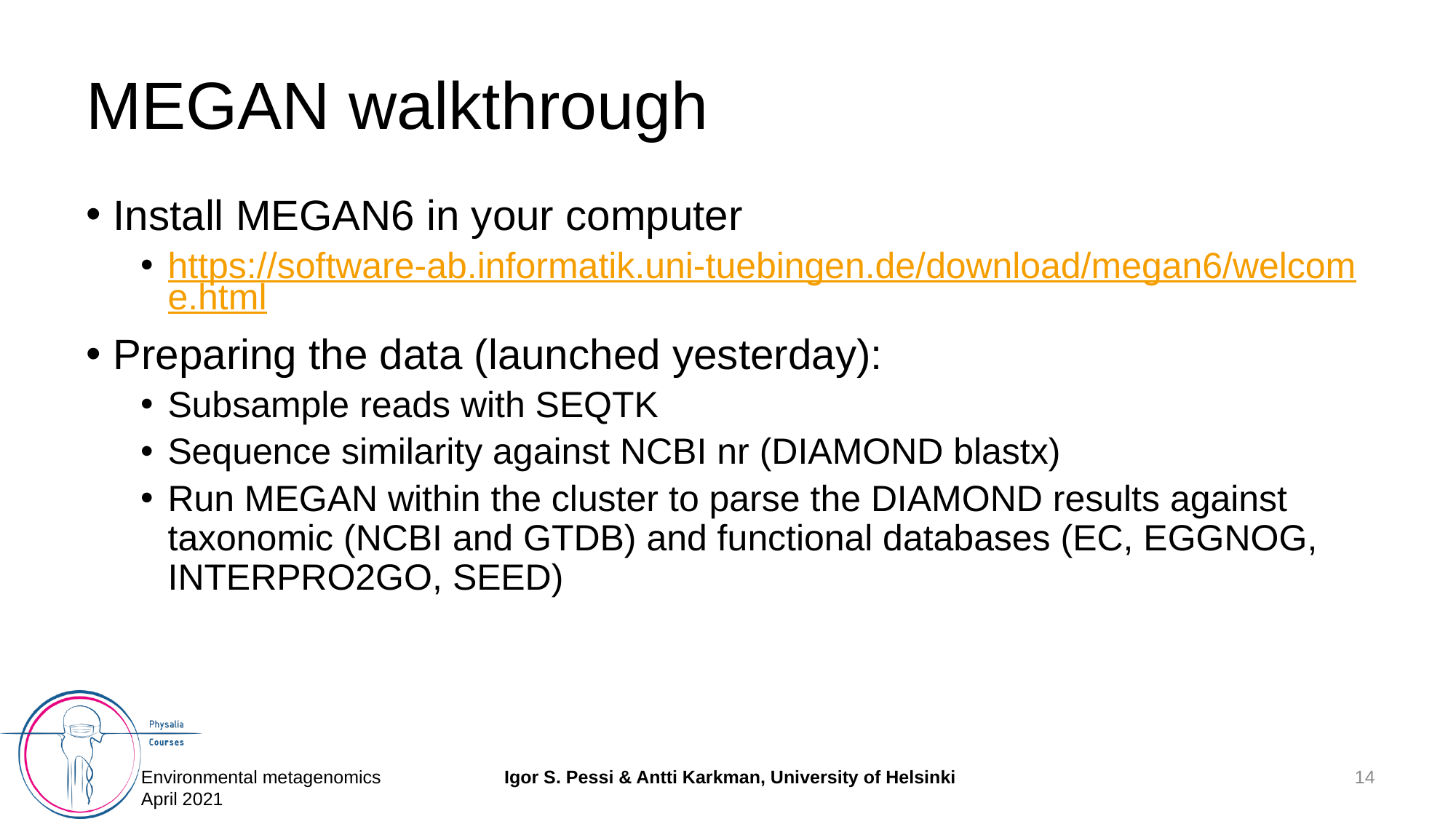

# MEGAN walkthrough
Install MEGAN6 in your computer
https://software-ab.informatik.uni-tuebingen.de/download/megan6/welcome.html
Preparing the data (launched yesterday):
Subsample reads with SEQTK
Sequence similarity against NCBI nr (DIAMOND blastx)
Run MEGAN within the cluster to parse the DIAMOND results against taxonomic (NCBI and GTDB) and functional databases (EC, EGGNOG, INTERPRO2GO, SEED)
14